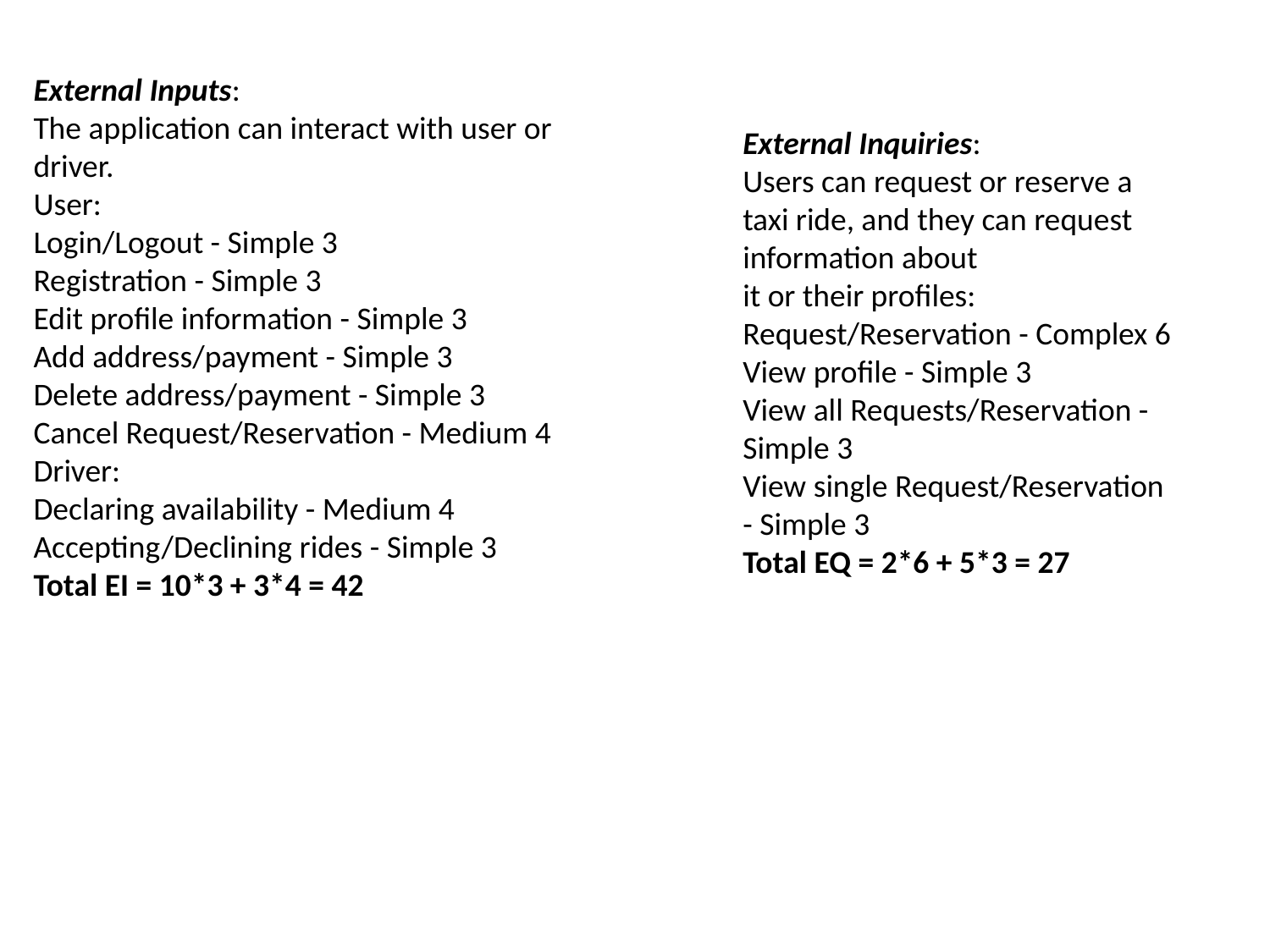

External Inputs:
The application can interact with user or driver.
User:
Login/Logout - Simple 3
Registration - Simple 3
Edit profile information - Simple 3
Add address/payment - Simple 3
Delete address/payment - Simple 3
Cancel Request/Reservation - Medium 4
Driver:
Declaring availability - Medium 4
Accepting/Declining rides - Simple 3
Total EI = 10*3 + 3*4 = 42
External Inquiries:
Users can request or reserve a taxi ride, and they can request information about
it or their profiles:
Request/Reservation - Complex 6
View profile - Simple 3
View all Requests/Reservation - Simple 3
View single Request/Reservation - Simple 3
Total EQ = 2*6 + 5*3 = 27